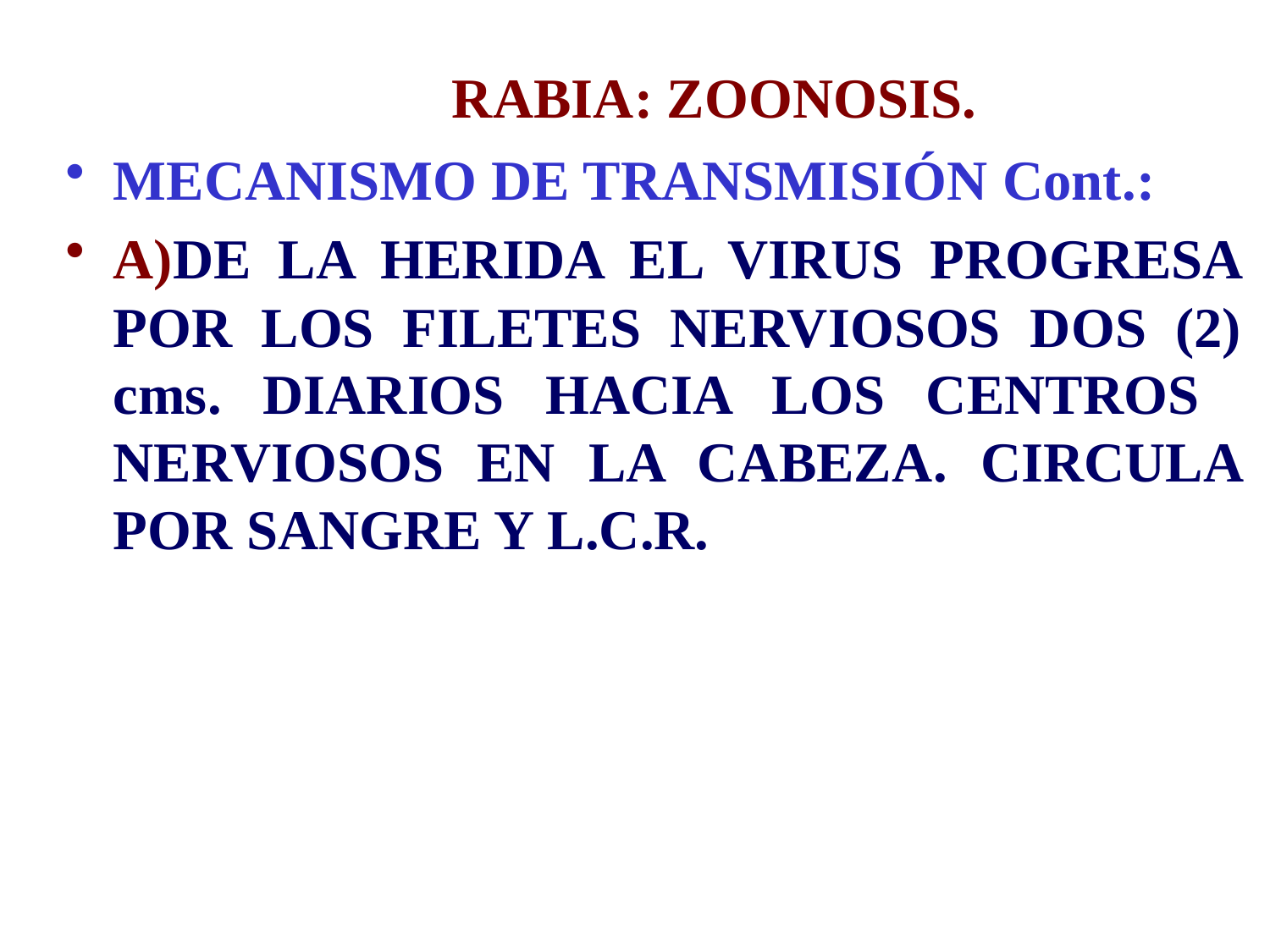

# RABIA: ZOONOSIS.
MECANISMO DE TRANSMISIÓN Cont.:
A)DE LA HERIDA EL VIRUS PROGRESA POR LOS FILETES NERVIOSOS DOS (2) cms. DIARIOS HACIA LOS CENTROS  NERVIOSOS EN LA CABEZA. CIRCULA POR SANGRE Y L.C.R.